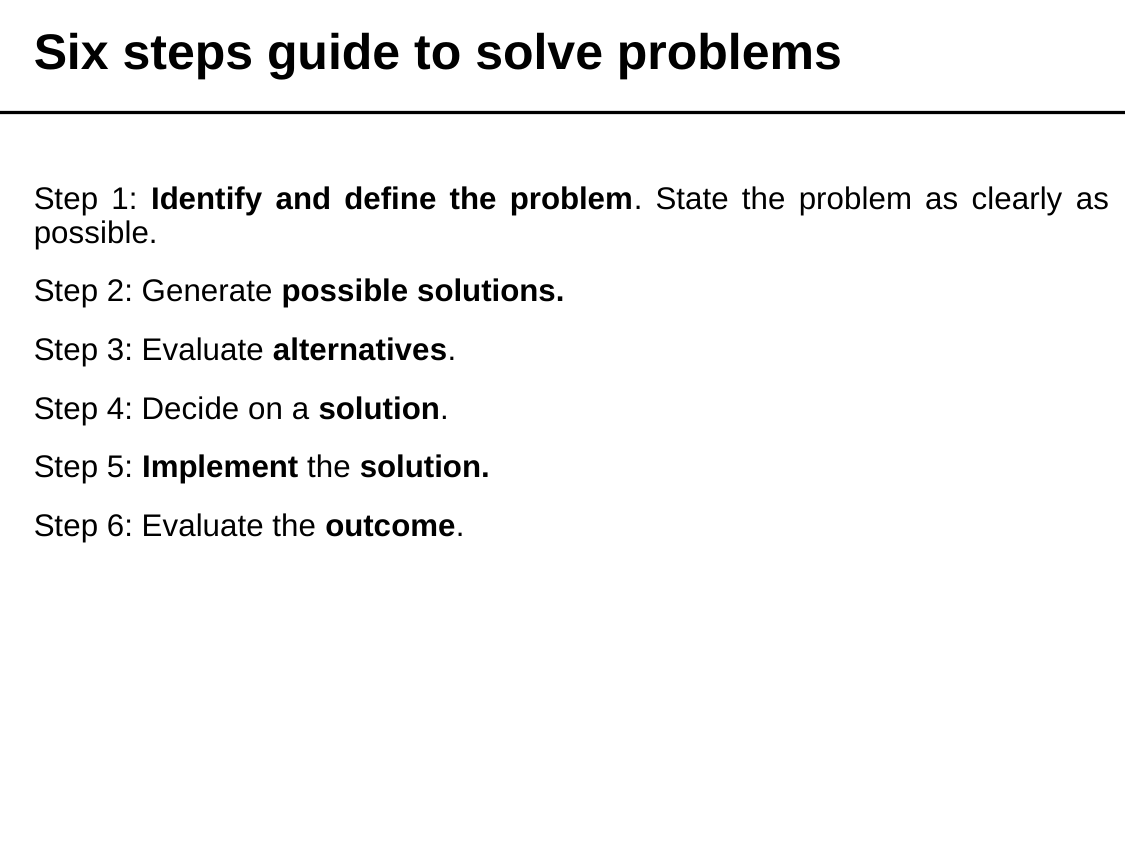

# Six steps guide to solve problems

Step 1: Identify and define the problem. State the problem as clearly as possible.
Step 2: Generate possible solutions.
Step 3: Evaluate alternatives.
Step 4: Decide on a solution.
Step 5: Implement the solution.
Step 6: Evaluate the outcome.
Programming Fundamentals --> Ch1. Problem solving
9